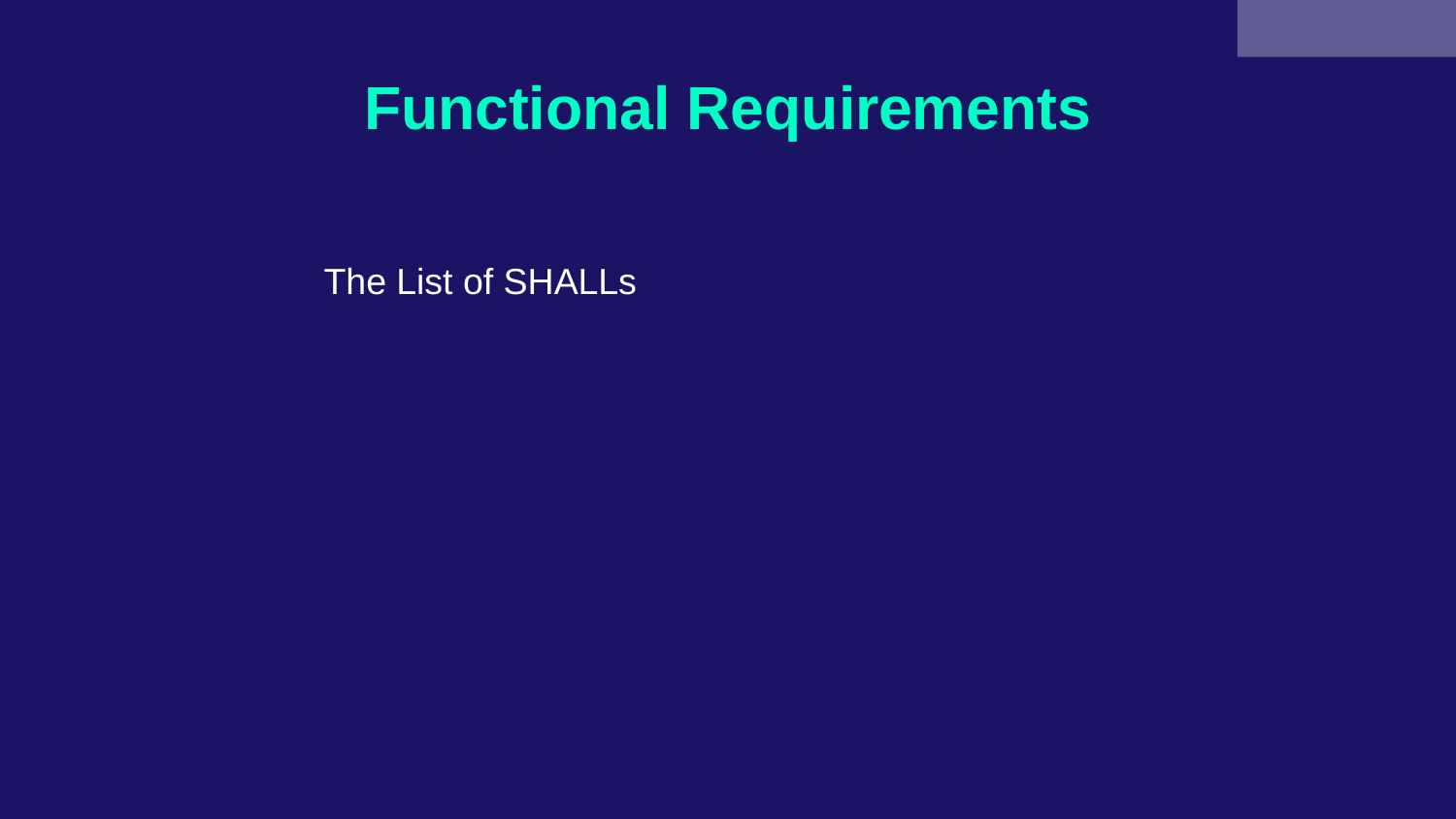

# Functional Requirements
The List of SHALLs